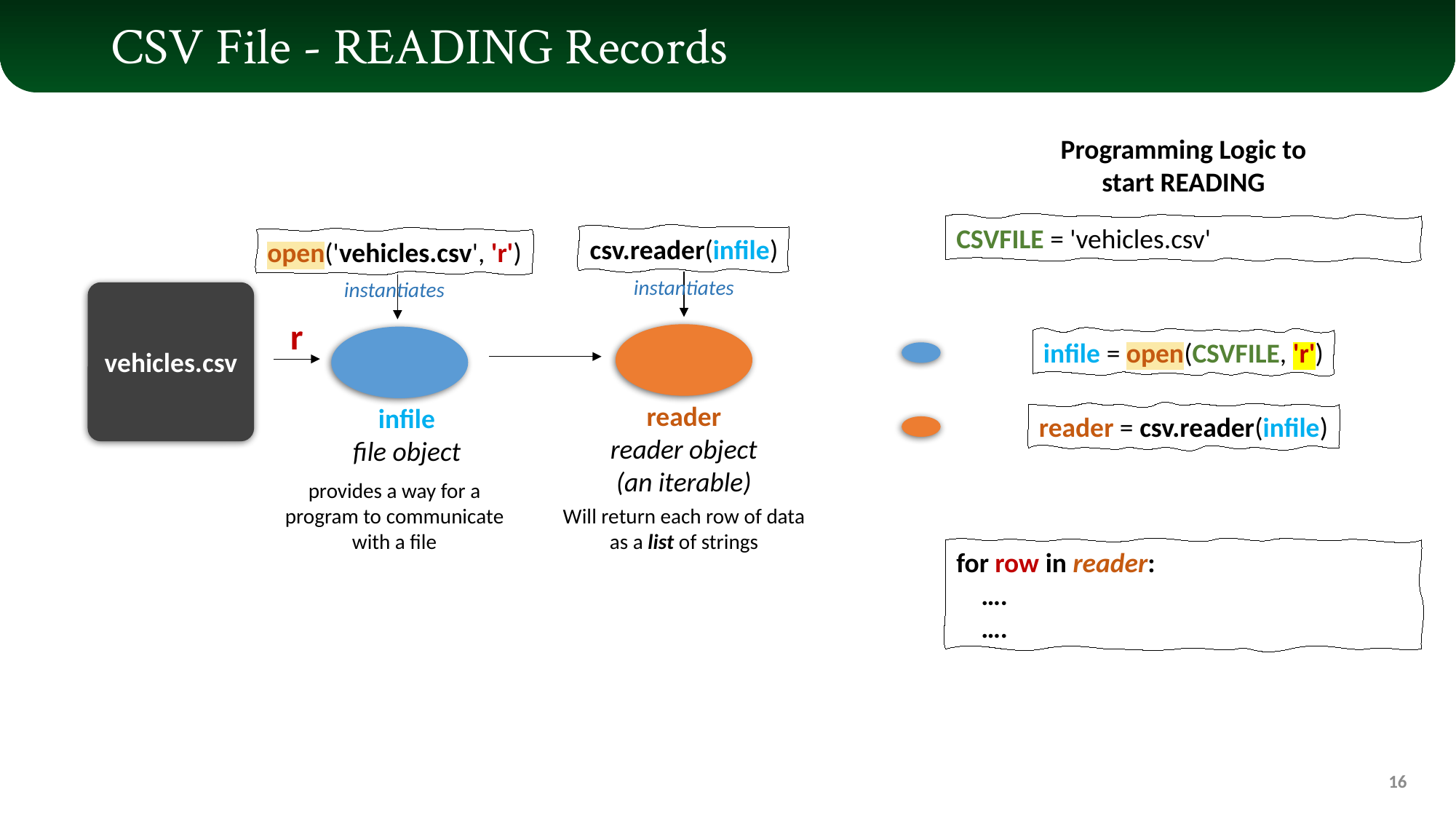

# CSV File - READING Records
Programming Logic to
start READING
CSVFILE = 'vehicles.csv'
csv.reader(infile)
instantiates

reader
reader object
(an iterable)
open('vehicles.csv', 'r')

infile
file object
instantiates
vehicles.csv
r
provides a way for a program to communicate with a file
Will return each row of data as a list of strings
infile = open(CSVFILE, 'r')

reader = csv.reader(infile)

for row in reader:
    ….
    ….
16